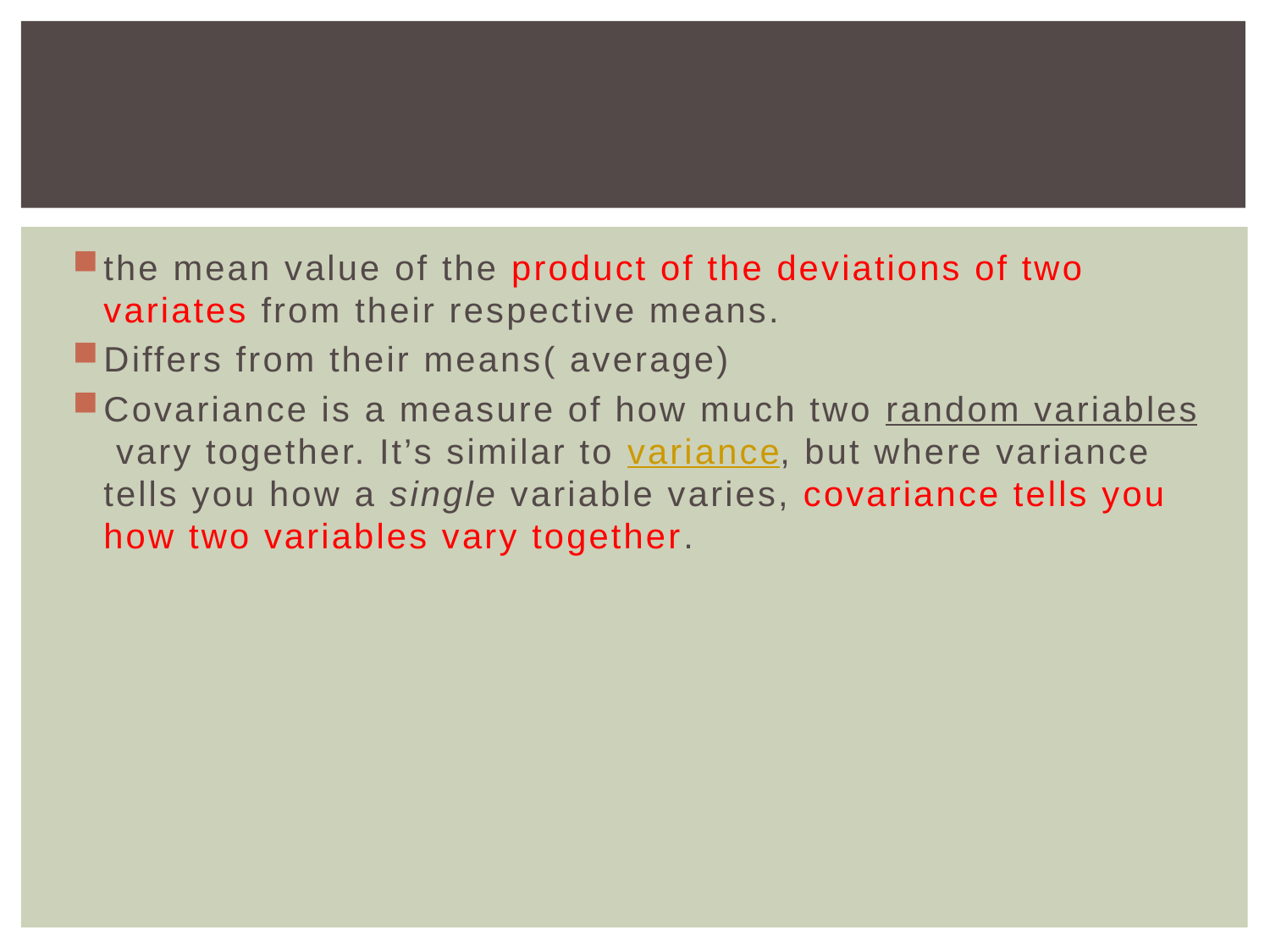

#
the mean value of the product of the deviations of two variates from their respective means.
Differs from their means( average)
Covariance is a measure of how much two random variables vary together. It’s similar to variance, but where variance tells you how a single variable varies, covariance tells you how two variables vary together.